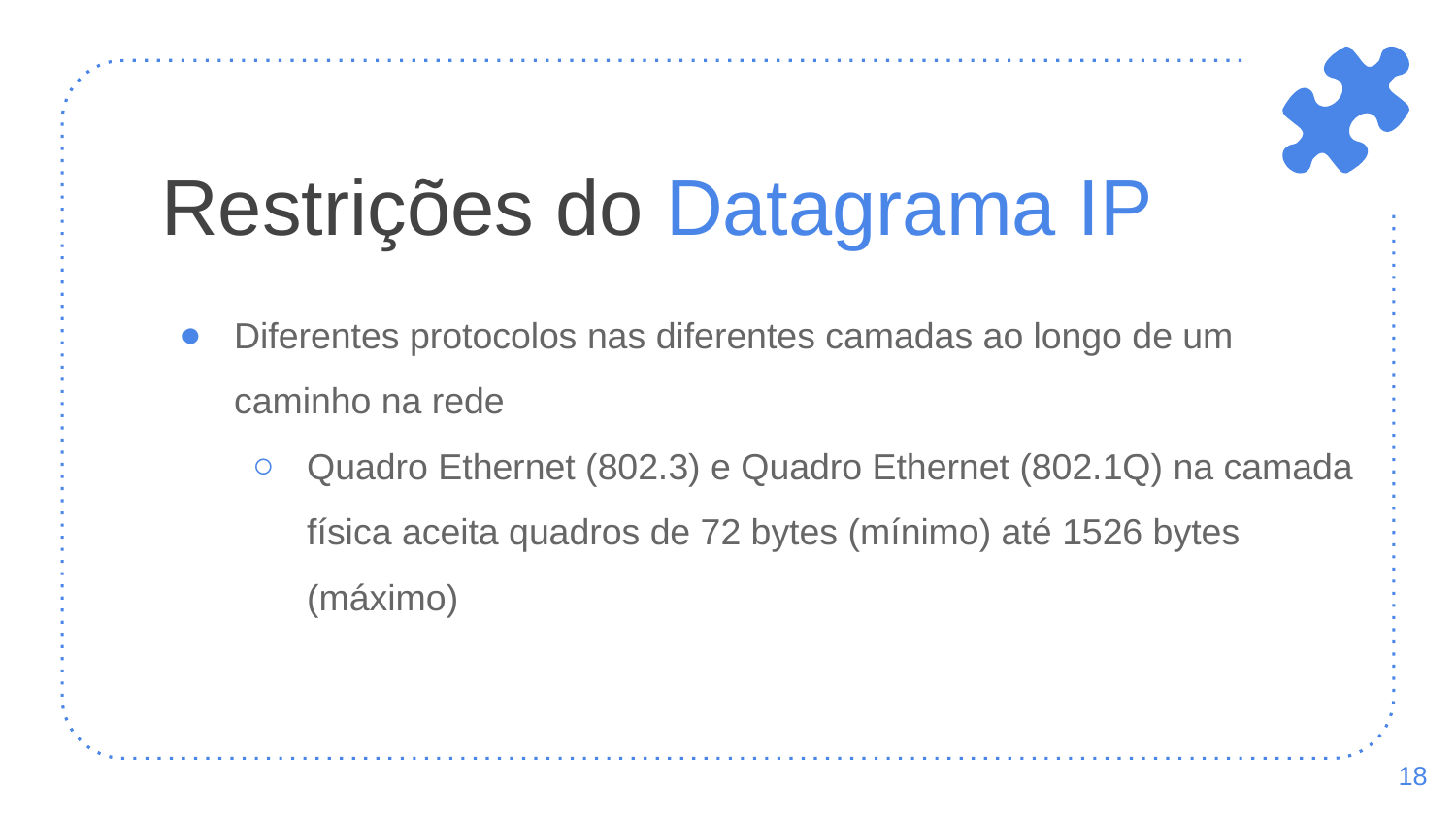

# Restrições do Datagrama IP
Diferentes protocolos nas diferentes camadas ao longo de um caminho na rede
Quadro Ethernet (802.3) e Quadro Ethernet (802.1Q) na camada física aceita quadros de 72 bytes (mínimo) até 1526 bytes (máximo)
18